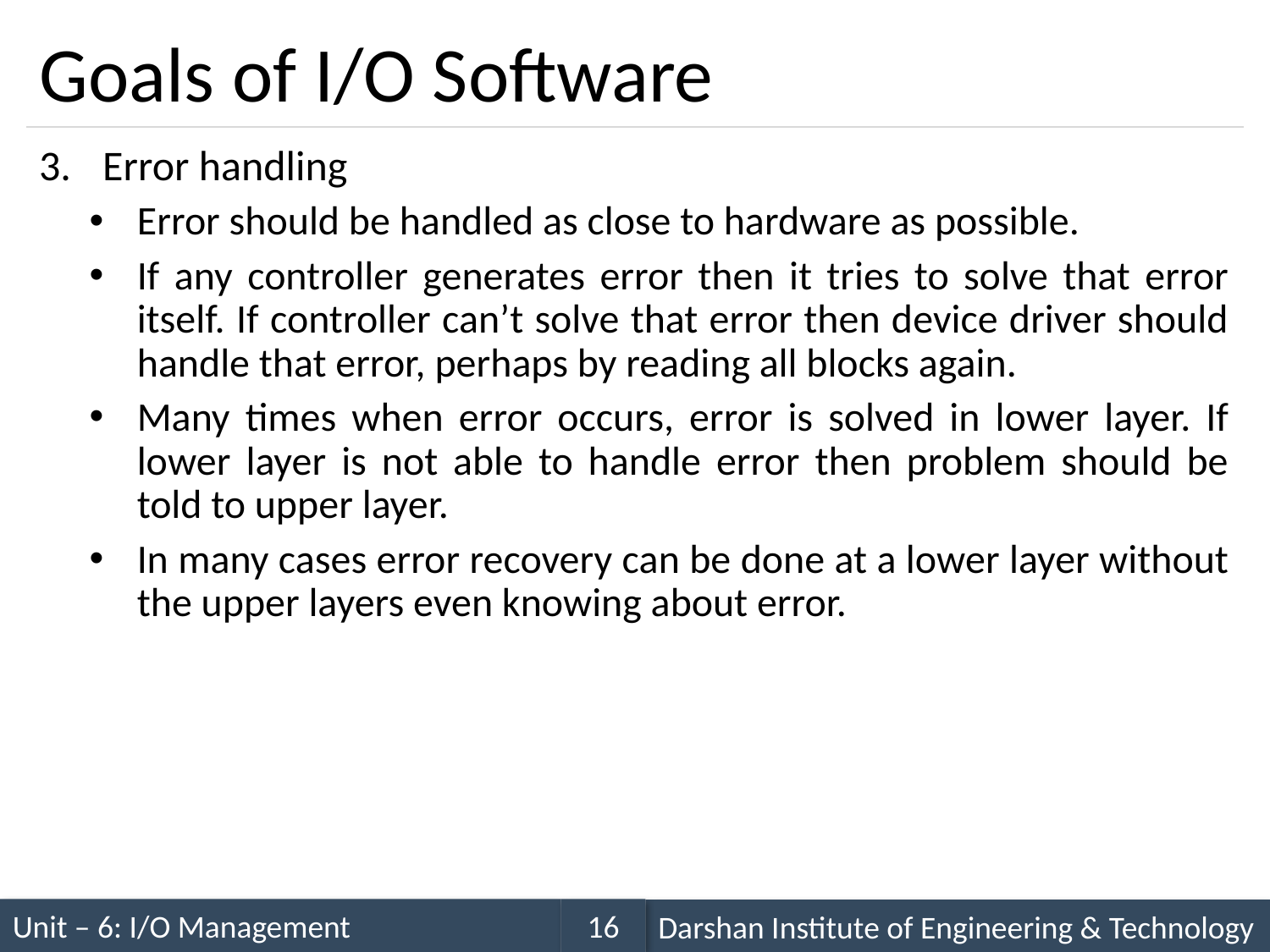

# Goals of I/O Software
Error handling
Error should be handled as close to hardware as possible.
If any controller generates error then it tries to solve that error itself. If controller can’t solve that error then device driver should handle that error, perhaps by reading all blocks again.
Many times when error occurs, error is solved in lower layer. If lower layer is not able to handle error then problem should be told to upper layer.
In many cases error recovery can be done at a lower layer without the upper layers even knowing about error.